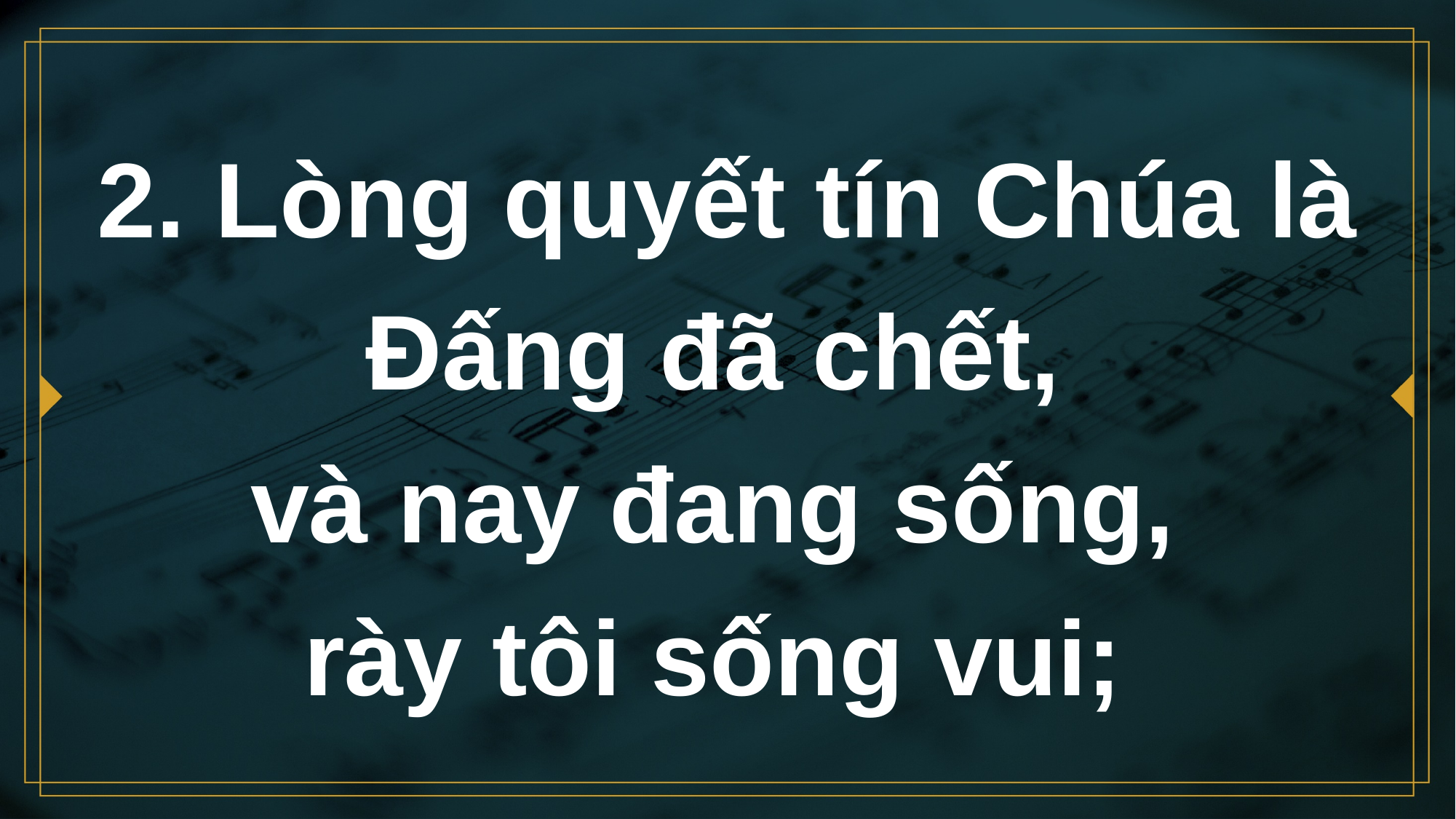

# 2. Lòng quyết tín Chúa là Đấng đã chết, và nay đang sống, rày tôi sống vui;